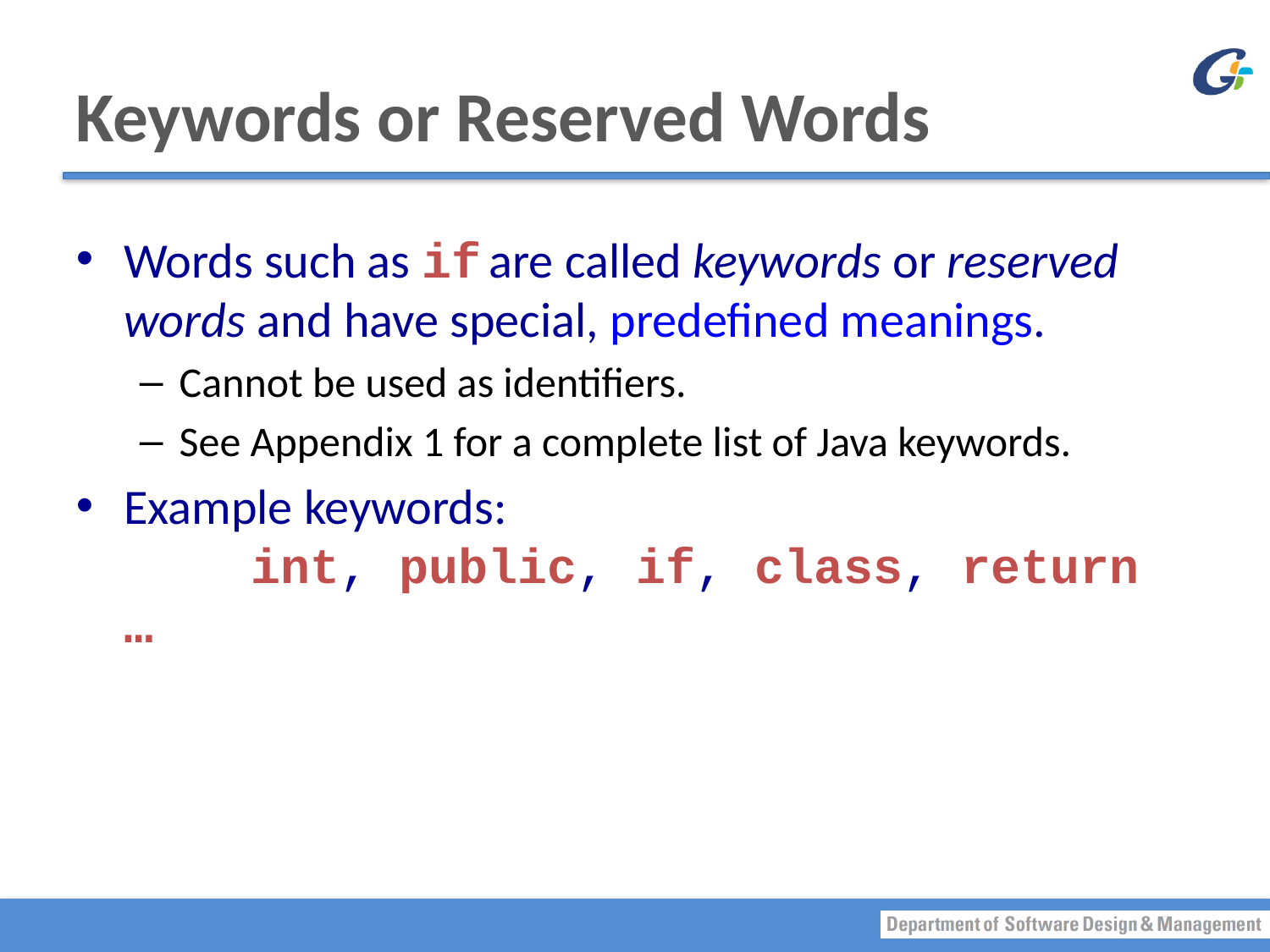

# Keywords or Reserved Words
Words such as if are called keywords or reserved words and have special, predefined meanings.
Cannot be used as identifiers.
See Appendix 1 for a complete list of Java keywords.
Example keywords:
	int, public, if, class, return …